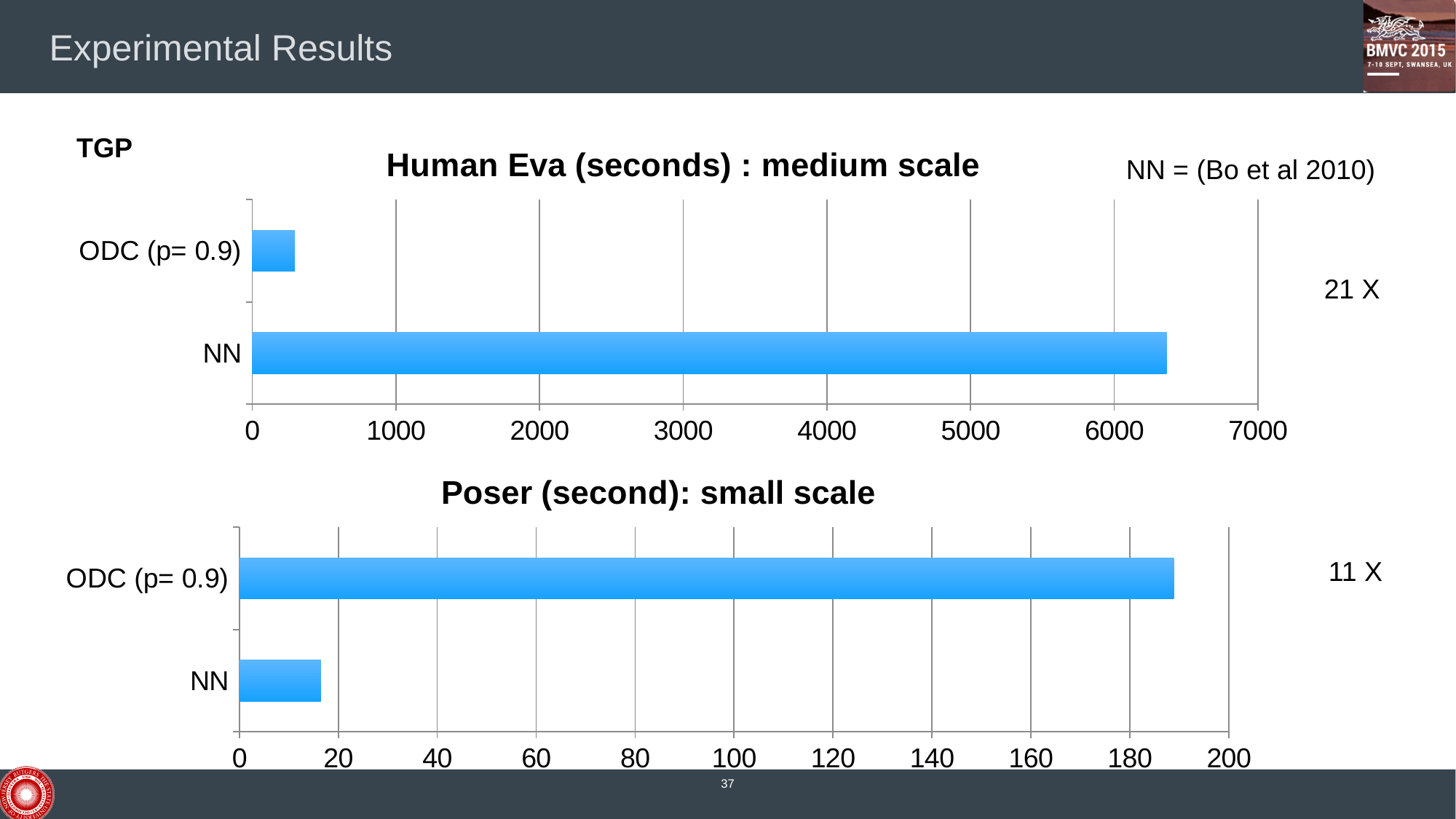

# Experimental Results

### Chart: Human Eva (seconds) : medium scale

| Category | Human Eva (seconds) |
|---|---|
| NN | 6364.0 |
| ODC (p= 0.9) | 297.0 |
TGP
NN = (Bo et al 2010)
21 X

### Chart: Poser (second): small scale

| Category | Poser |
|---|---|
| NN | 16.5 |
| ODC (p= 0.9) | 188.9 |
11 X
37